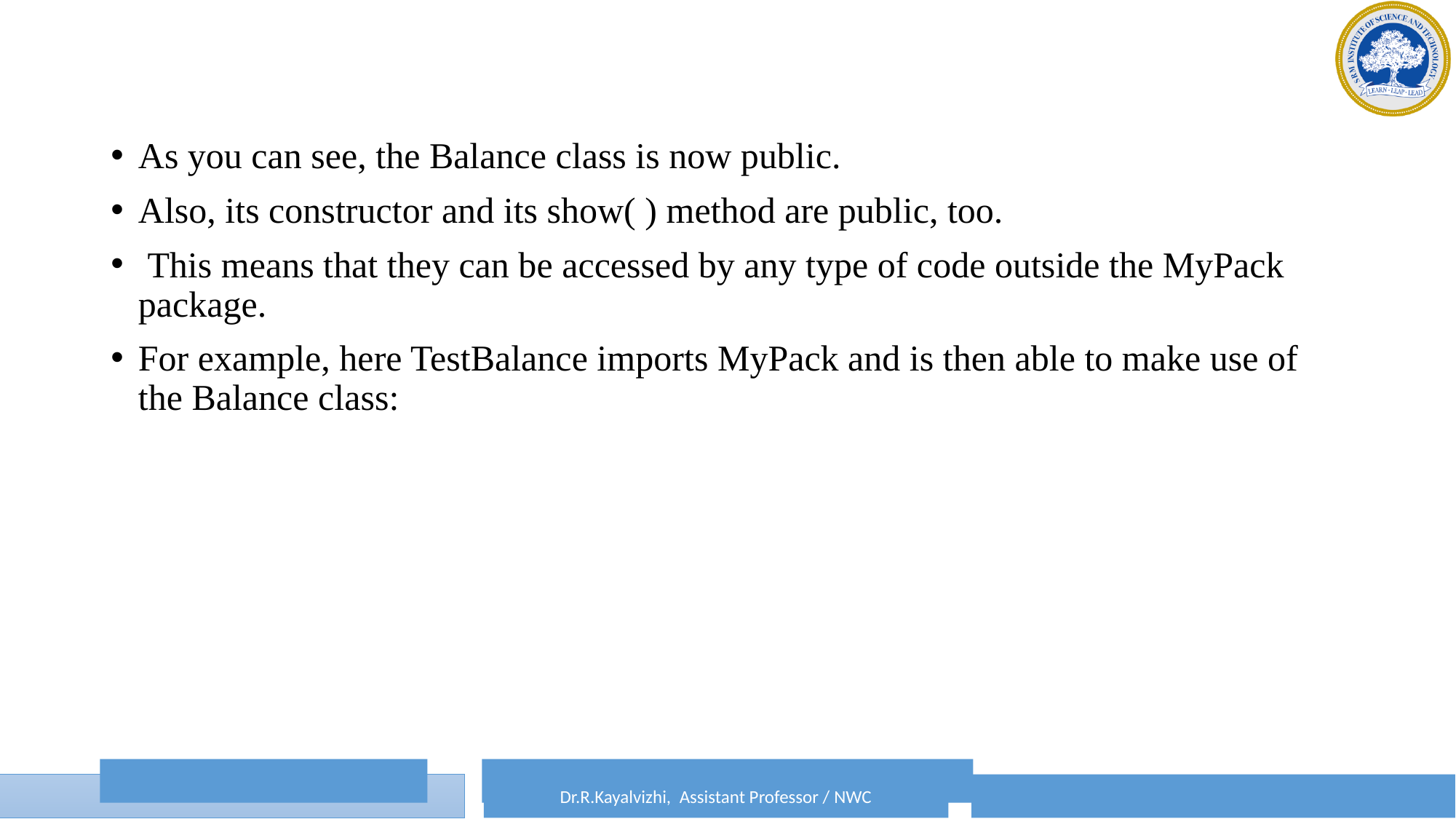

As you can see, the Balance class is now public.
Also, its constructor and its show( ) method are public, too.
 This means that they can be accessed by any type of code outside the MyPack package.
For example, here TestBalance imports MyPack and is then able to make use of the Balance class:

Dr.P.Rama,  Assistant Professor / SRM CTECH
Dr.R.Kayalvizhi,  Assistant Professor / NWC

207